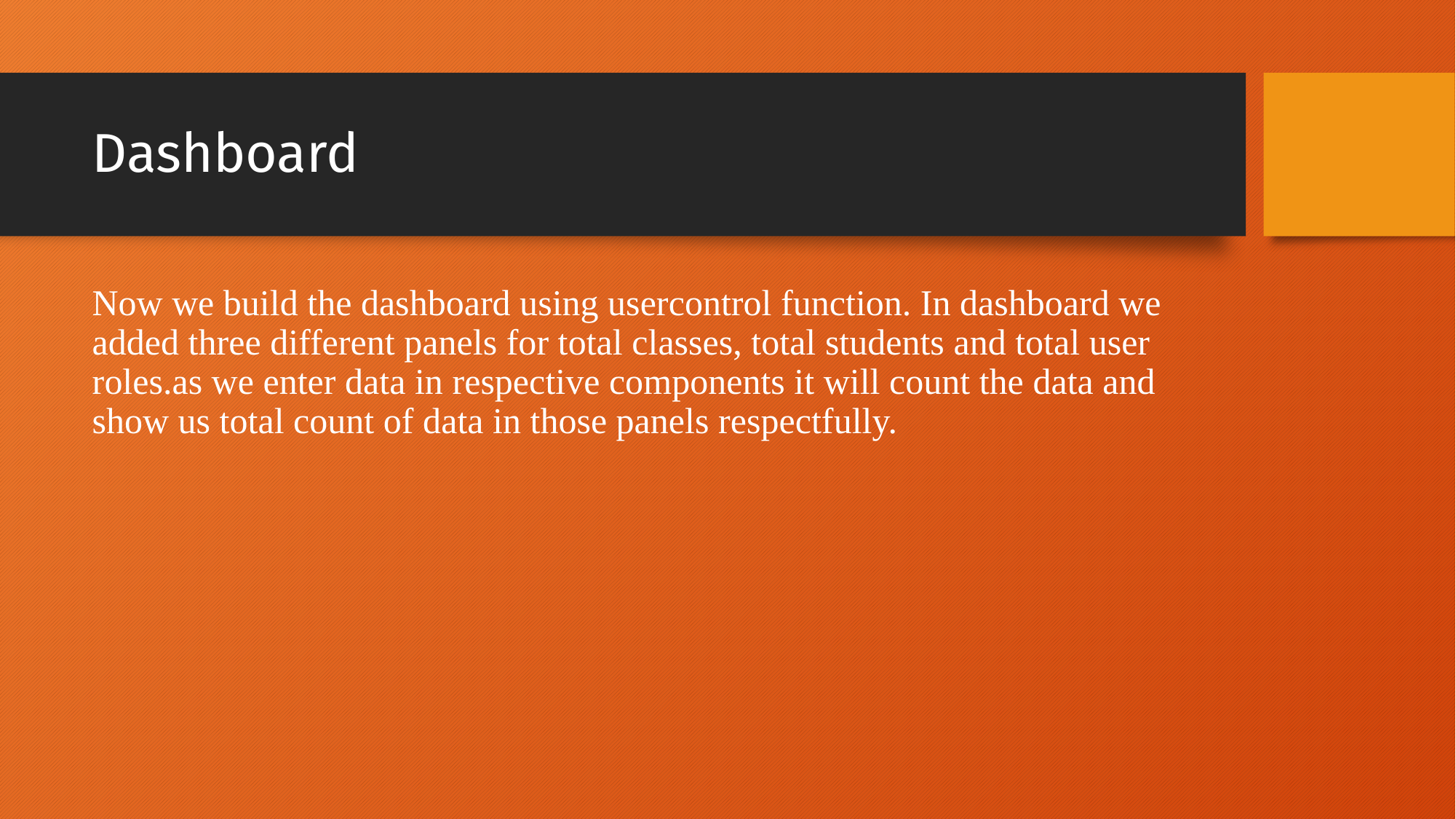

# Dashboard
Now we build the dashboard using usercontrol function. In dashboard we added three different panels for total classes, total students and total user roles.as we enter data in respective components it will count the data and show us total count of data in those panels respectfully.